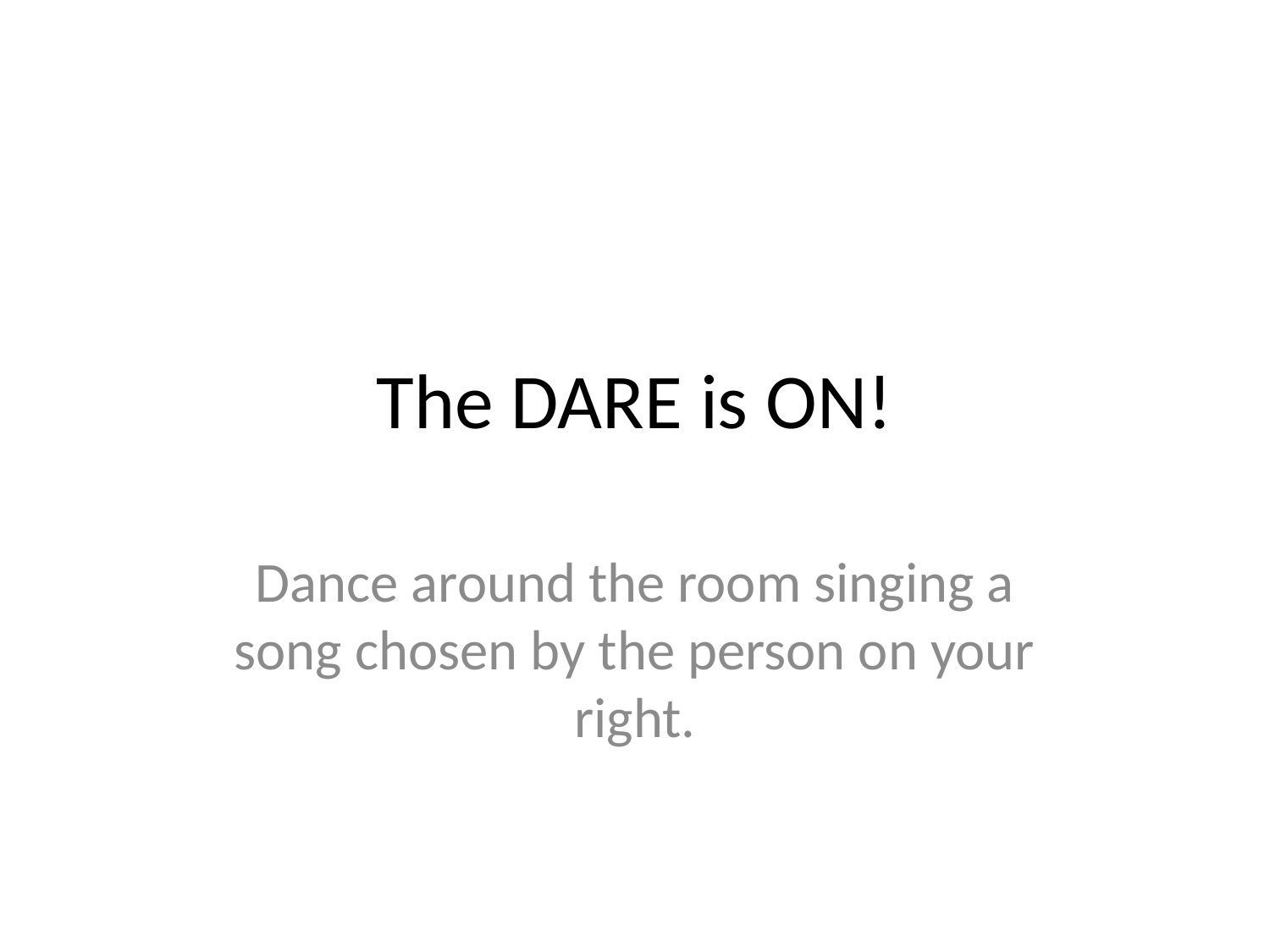

# The DARE is ON!
Dance around the room singing a song chosen by the person on your right.